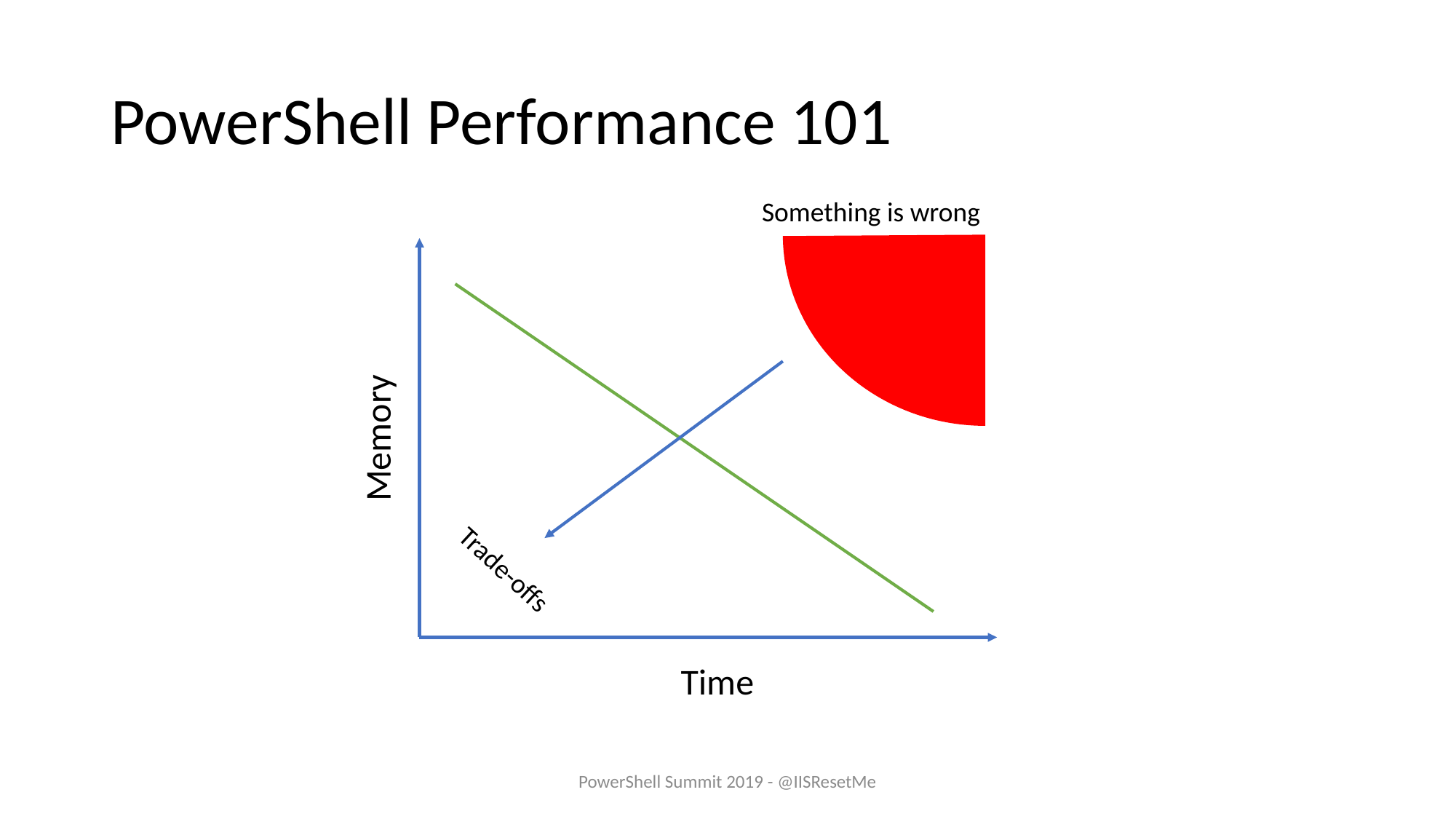

# PowerShell Performance 101
Something is wrong
Memory
Trade-offs
Time
PowerShell Summit 2019 - @IISResetMe